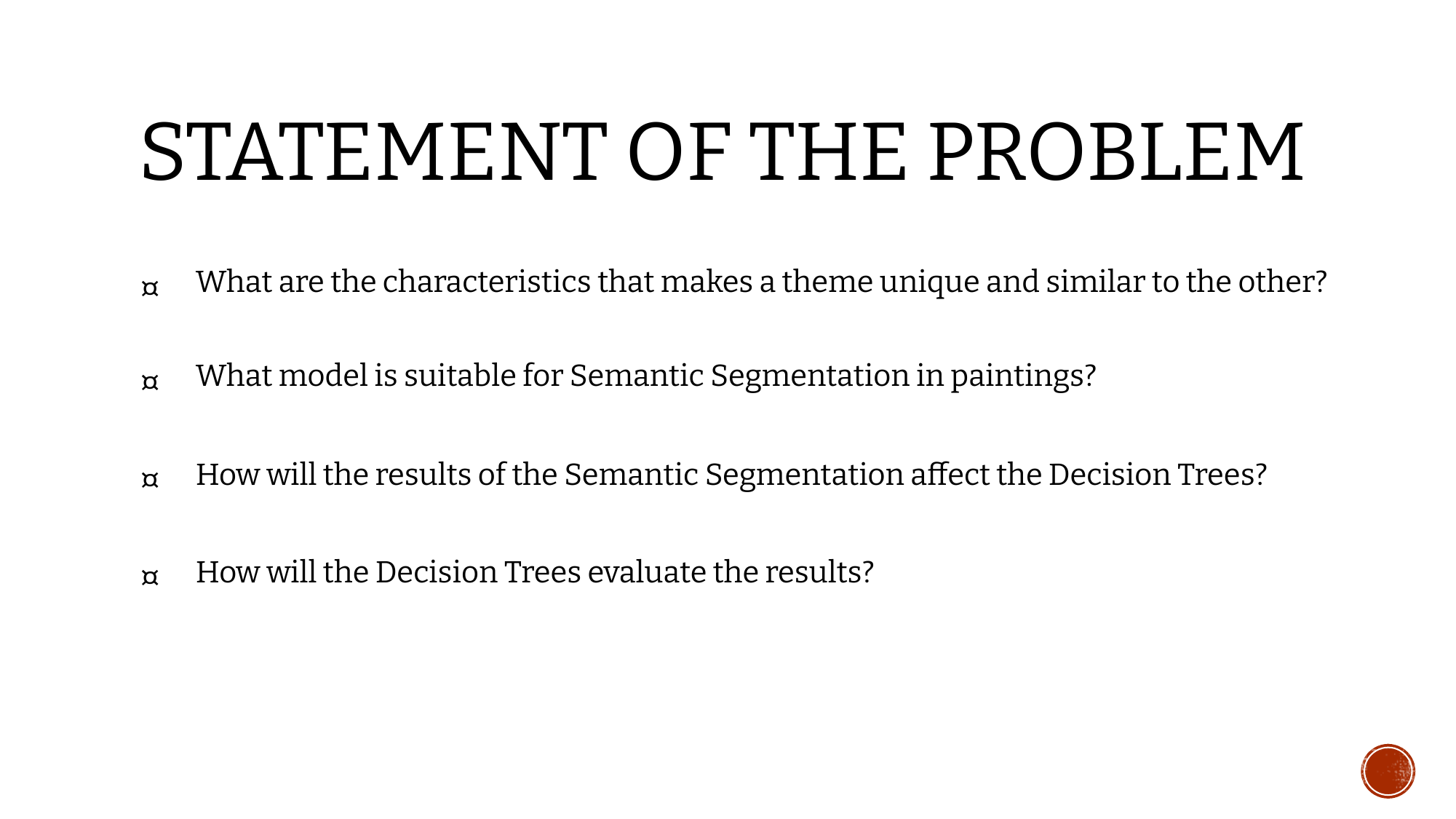

# Statement of the problem
What are the characteristics that makes a theme unique and similar to the other?
¤
What model is suitable for Semantic Segmentation in paintings?
¤
How will the results of the Semantic Segmentation affect the Decision Trees?
¤
How will the Decision Trees evaluate the results?
¤